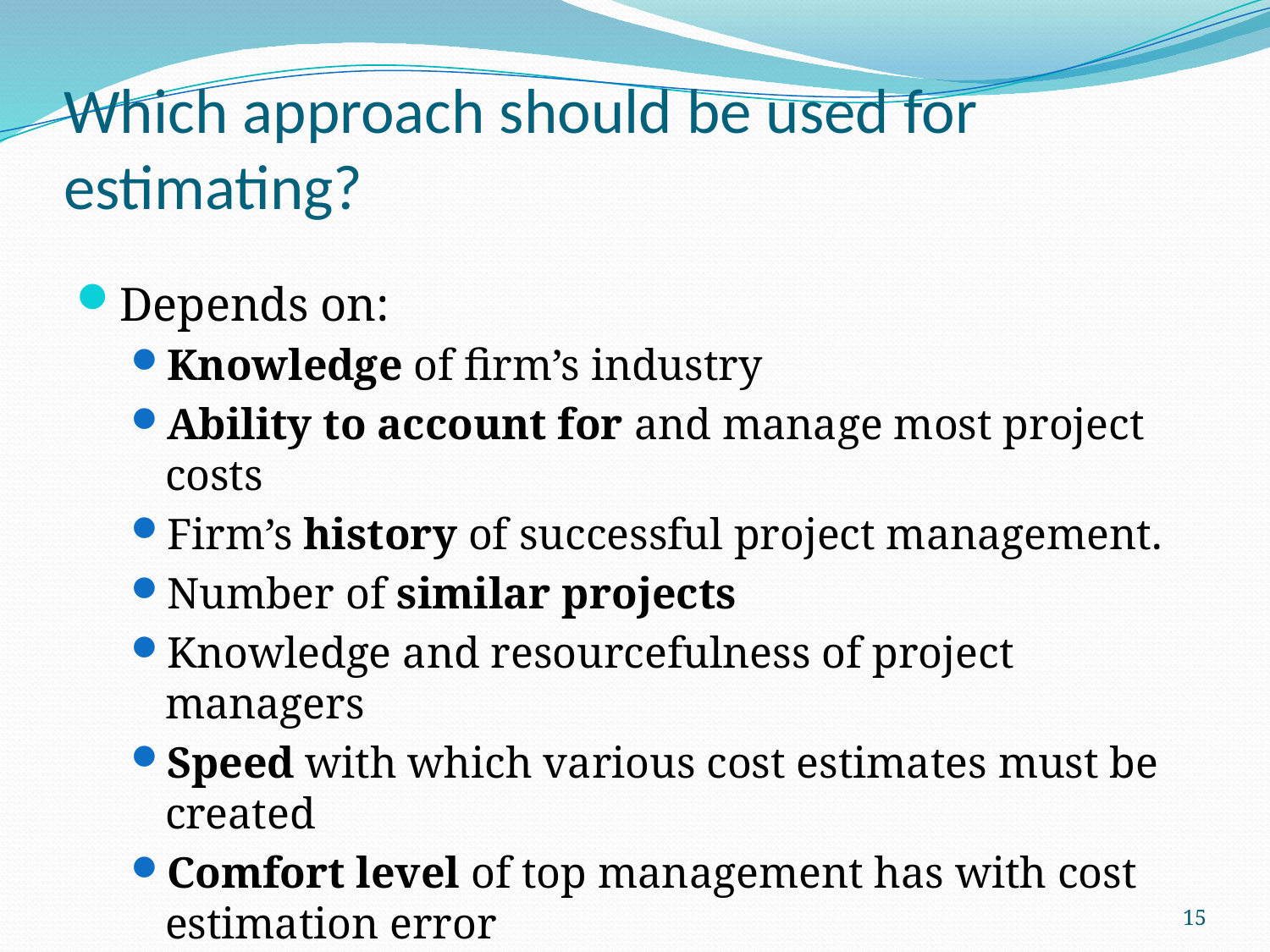

# Which approach should be used for estimating?
Depends on:
Knowledge of firm’s industry
Ability to account for and manage most project costs
Firm’s history of successful project management.
Number of similar projects
Knowledge and resourcefulness of project managers
Speed with which various cost estimates must be created
Comfort level of top management has with cost estimation error
15